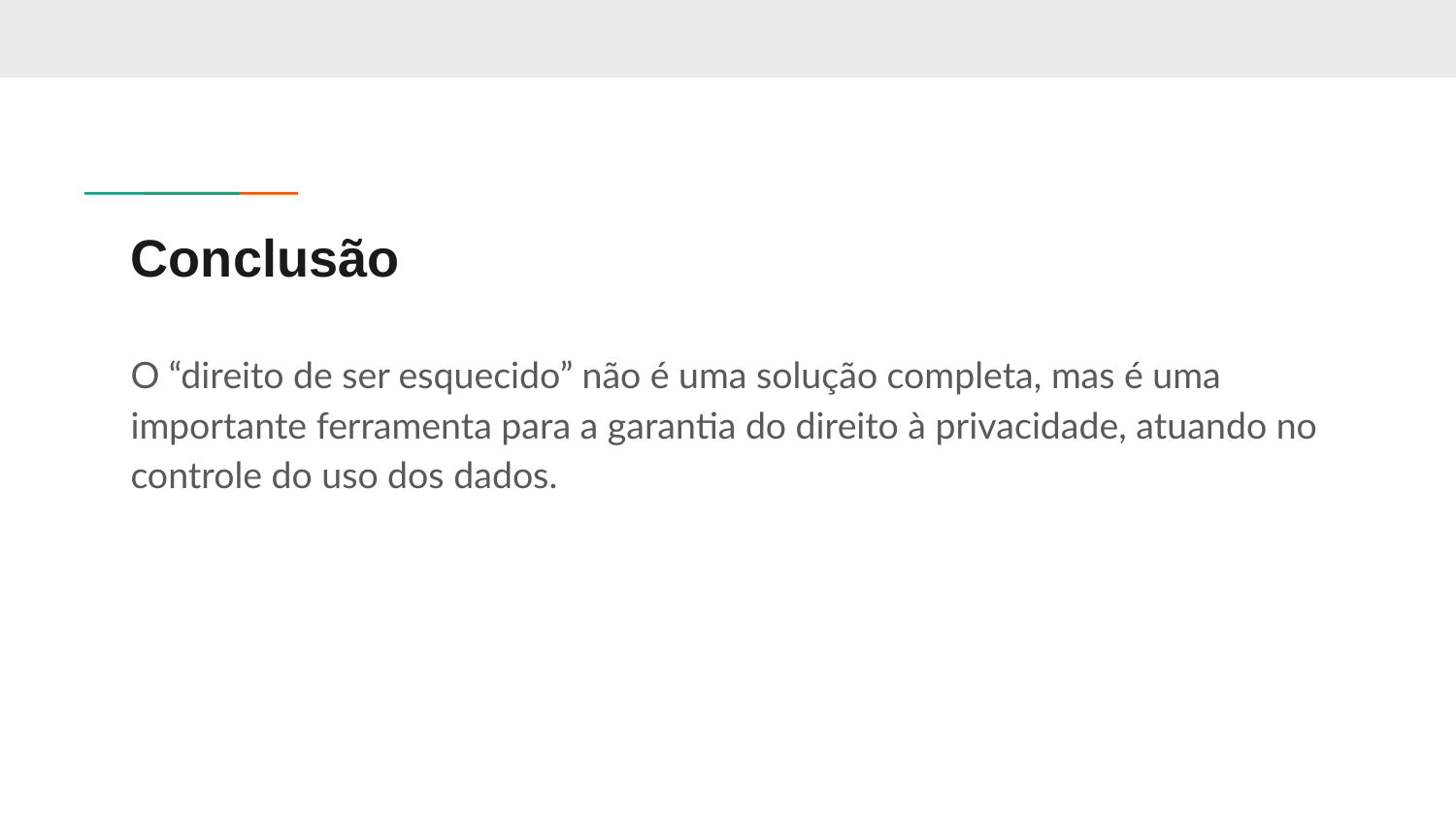

# Conclusão
O “direito de ser esquecido” não é uma solução completa, mas é uma importante ferramenta para a garantia do direito à privacidade, atuando no controle do uso dos dados.